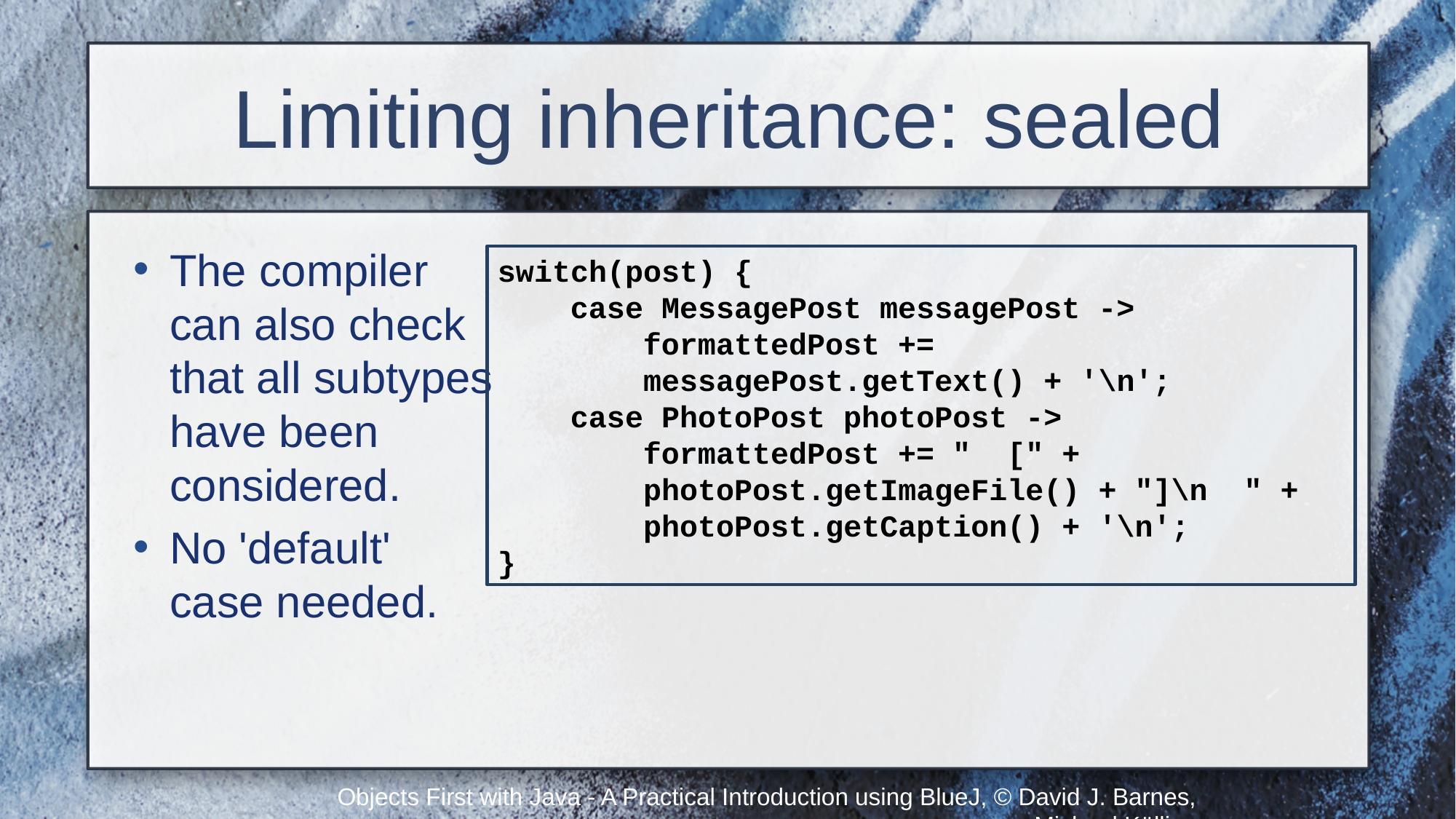

# Limiting inheritance: sealed
The compiler can also check that all subtypes have been considered.
No 'default' case needed.
switch(post) {
    case MessagePost messagePost ->
        formattedPost +=
        messagePost.getText() + '\n';
    case PhotoPost photoPost ->
        formattedPost += "  [" +
        photoPost.getImageFile() + "]\n  " +
        photoPost.getCaption() + '\n';
}